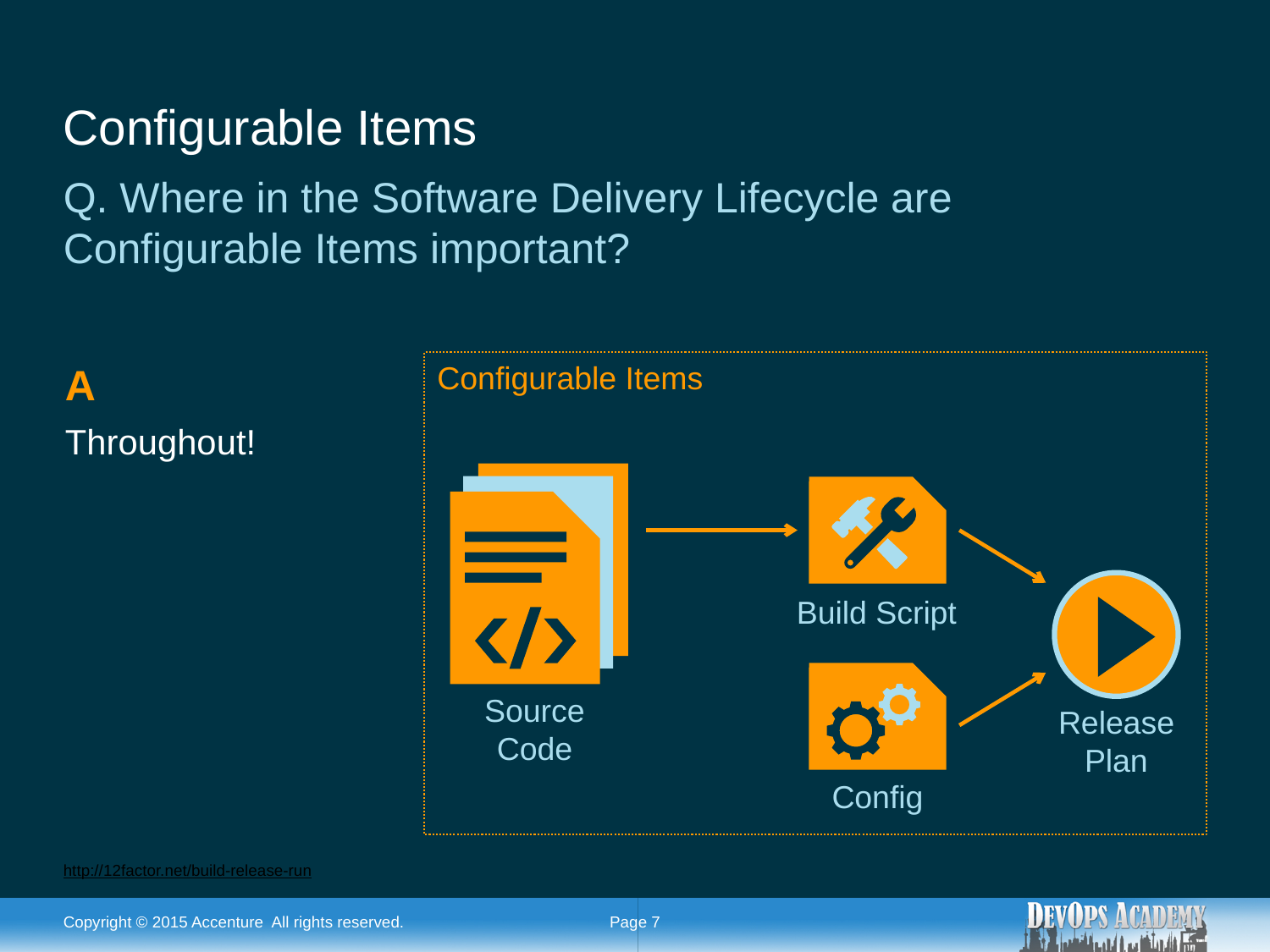

# Configurable Items
Q. Where in the Software Delivery Lifecycle are Configurable Items important?
A
Throughout!

Configurable Items

Build Script

Source Code
Release Plan
Config
http://12factor.net/build-release-run
Copyright © 2015 Accenture  All rights reserved.
Page 7